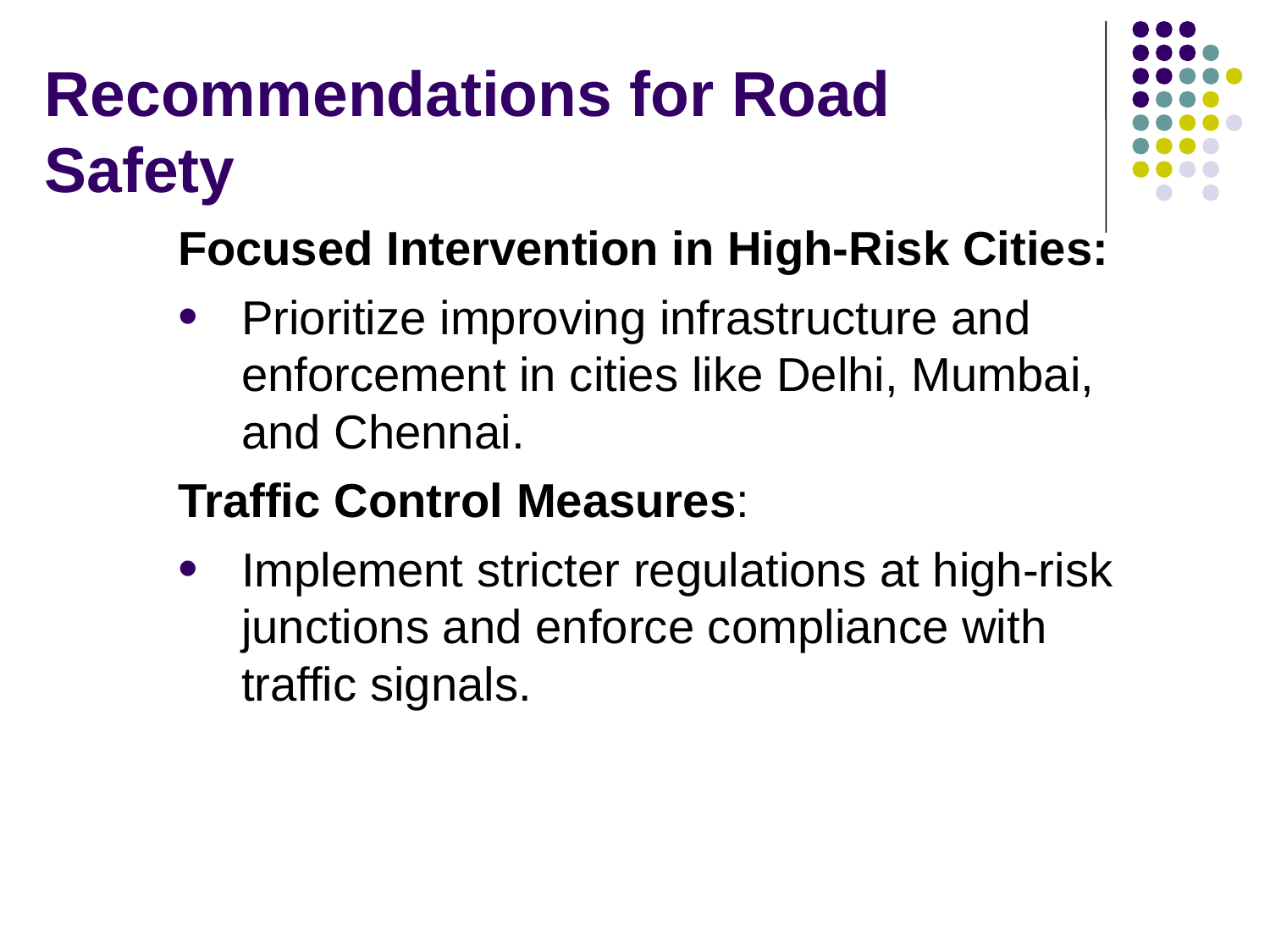

# Recommendations for Road Safety
Focused Intervention in High-Risk Cities:
Prioritize improving infrastructure and enforcement in cities like Delhi, Mumbai, and Chennai.
Traffic Control Measures:
Implement stricter regulations at high-risk junctions and enforce compliance with traffic signals.